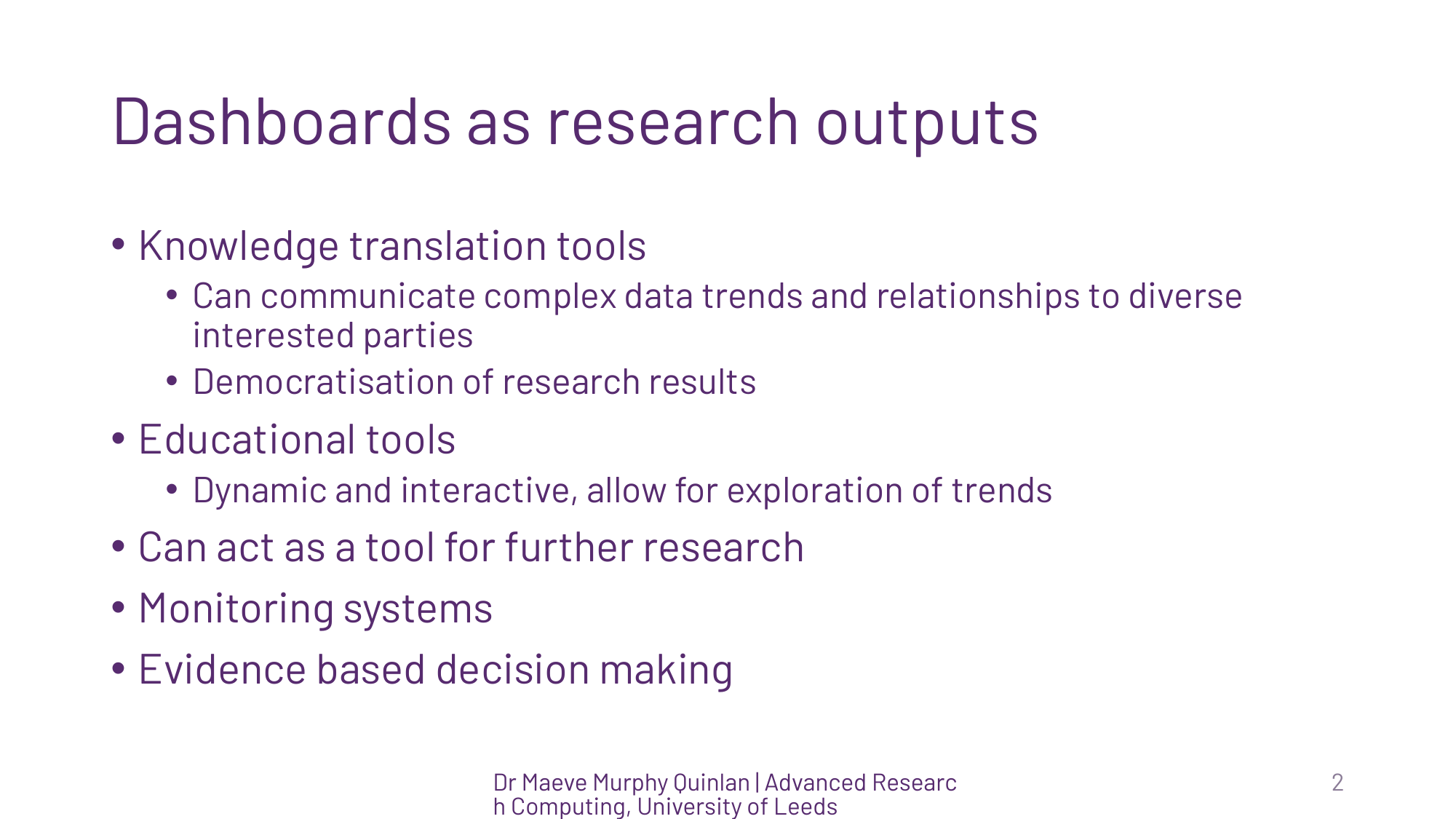

# Dashboards as research outputs
Knowledge translation tools
Can communicate complex data trends and relationships to diverse interested parties
Democratisation of research results
Educational tools
Dynamic and interactive, allow for exploration of trends
Can act as a tool for further research
Monitoring systems
Evidence based decision making
Dr Maeve Murphy Quinlan | Advanced Research Computing, University of Leeds
2